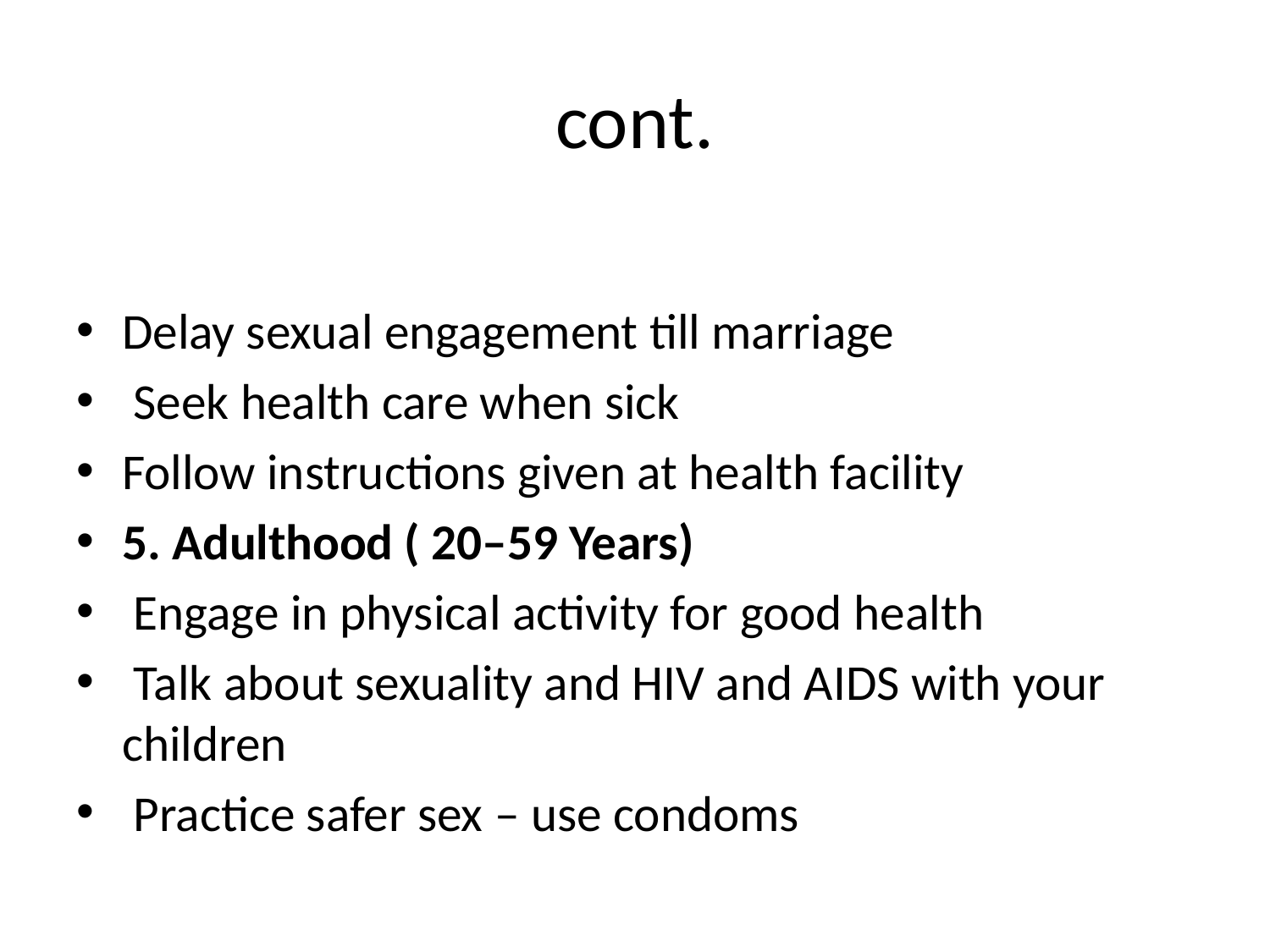

# cont.

Delay sexual engagement till marriage
 Seek health care when sick
Follow instructions given at health facility
5. Adulthood ( 20–59 Years)
 Engage in physical activity for good health
 Talk about sexuality and HIV and AIDS with your children
 Practice safer sex – use condoms